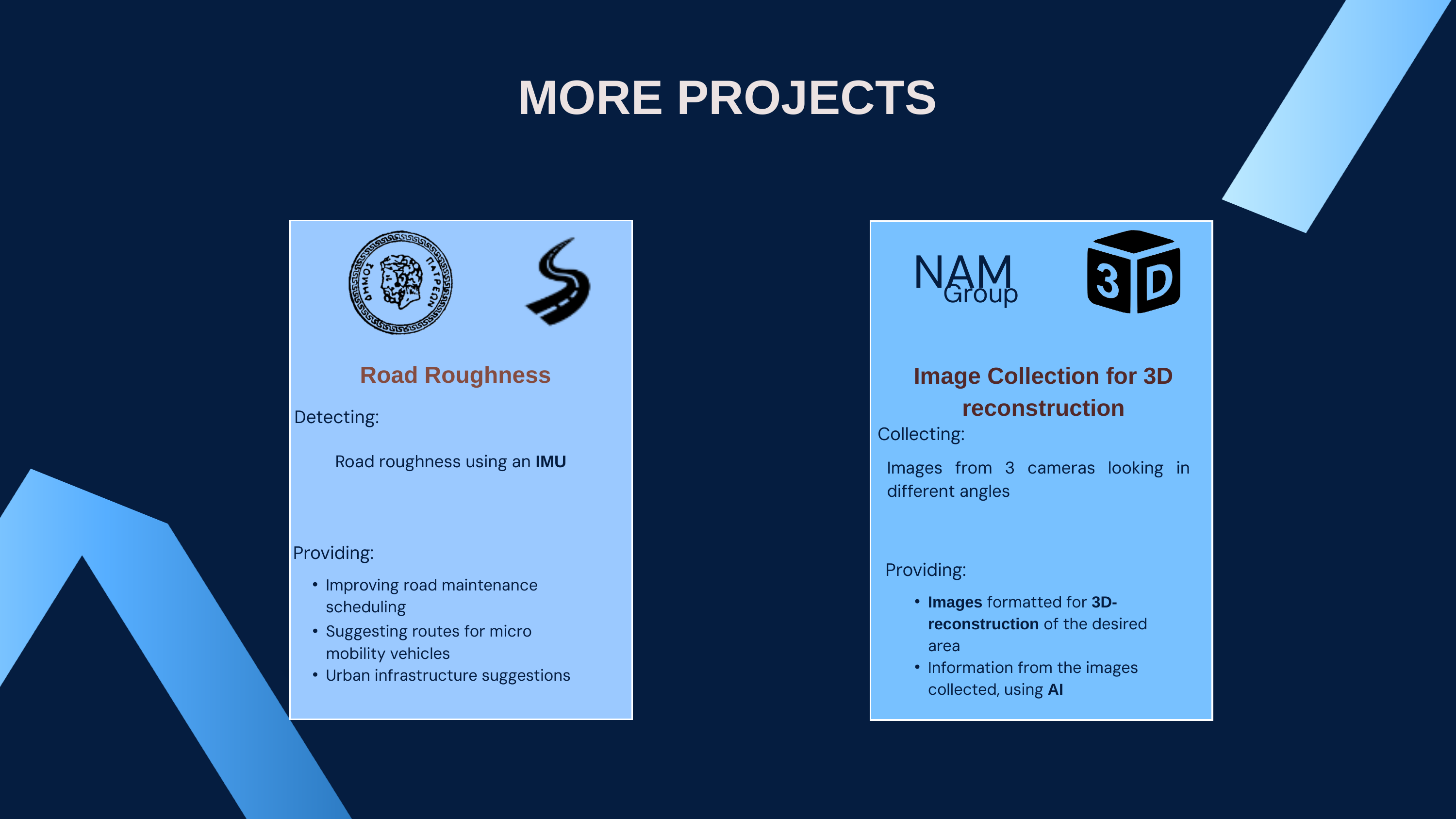

MORE PROJECTS

NAM
Group
Road Roughness
Image Collection for 3D reconstruction
Collecting:
Images from 3 cameras looking in  different angles
Providing:
Images formatted for 3D-reconstruction of the desired area
Information from the images collected, using AI

Detecting:
Road roughness using an IMU
Providing:
Improving road maintenance scheduling
Suggesting routes for micro mobility vehicles
Urban infrastructure suggestions